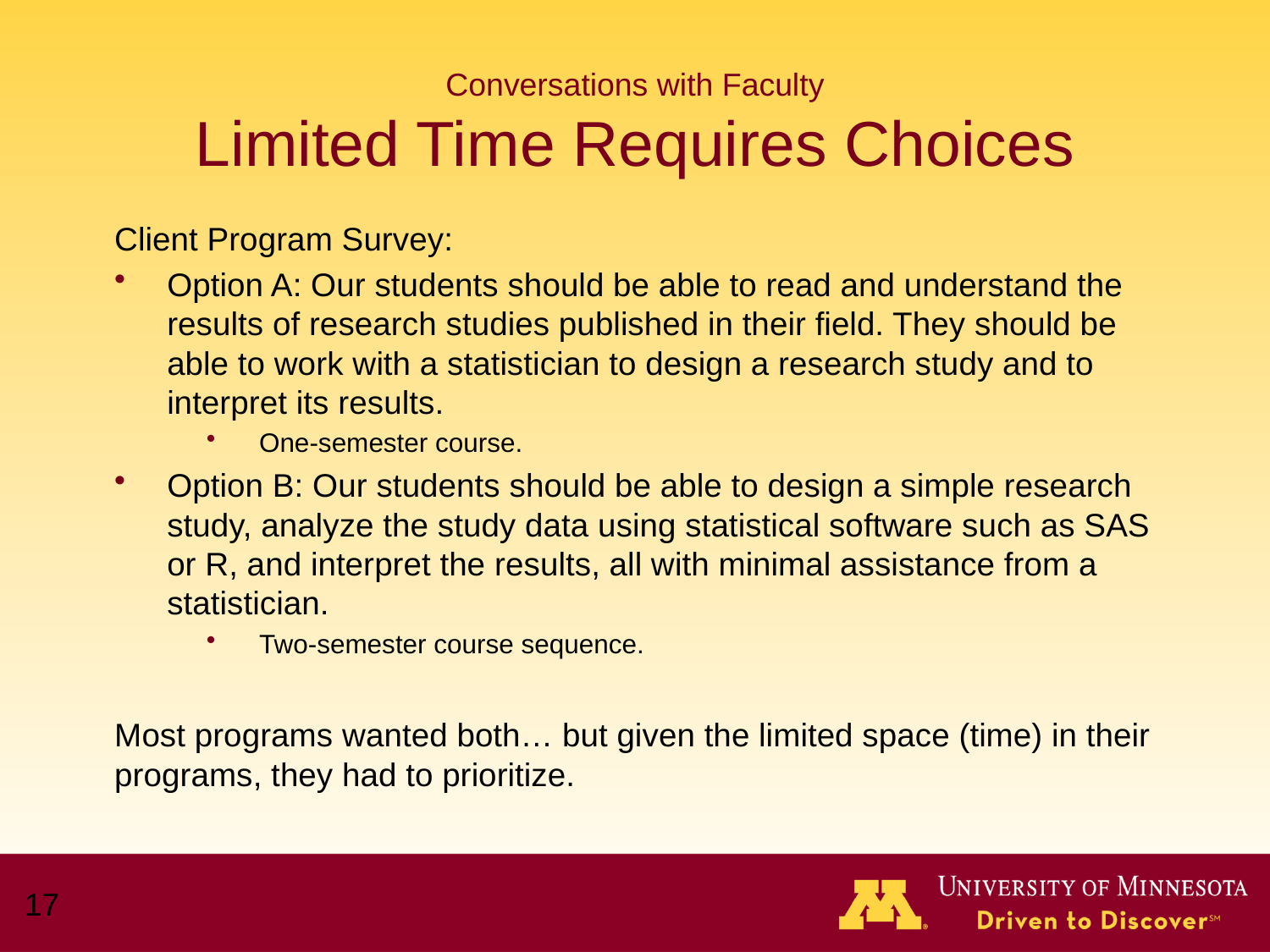

# Conversations with Faculty Limited Time Requires Choices
Client Program Survey:
Option A: Our students should be able to read and understand the results of research studies published in their field. They should be able to work with a statistician to design a research study and to interpret its results.
One-semester course.
Option B: Our students should be able to design a simple research study, analyze the study data using statistical software such as SAS or R, and interpret the results, all with minimal assistance from a statistician.
Two-semester course sequence.

Most programs wanted both… but given the limited space (time) in their programs, they had to prioritize.